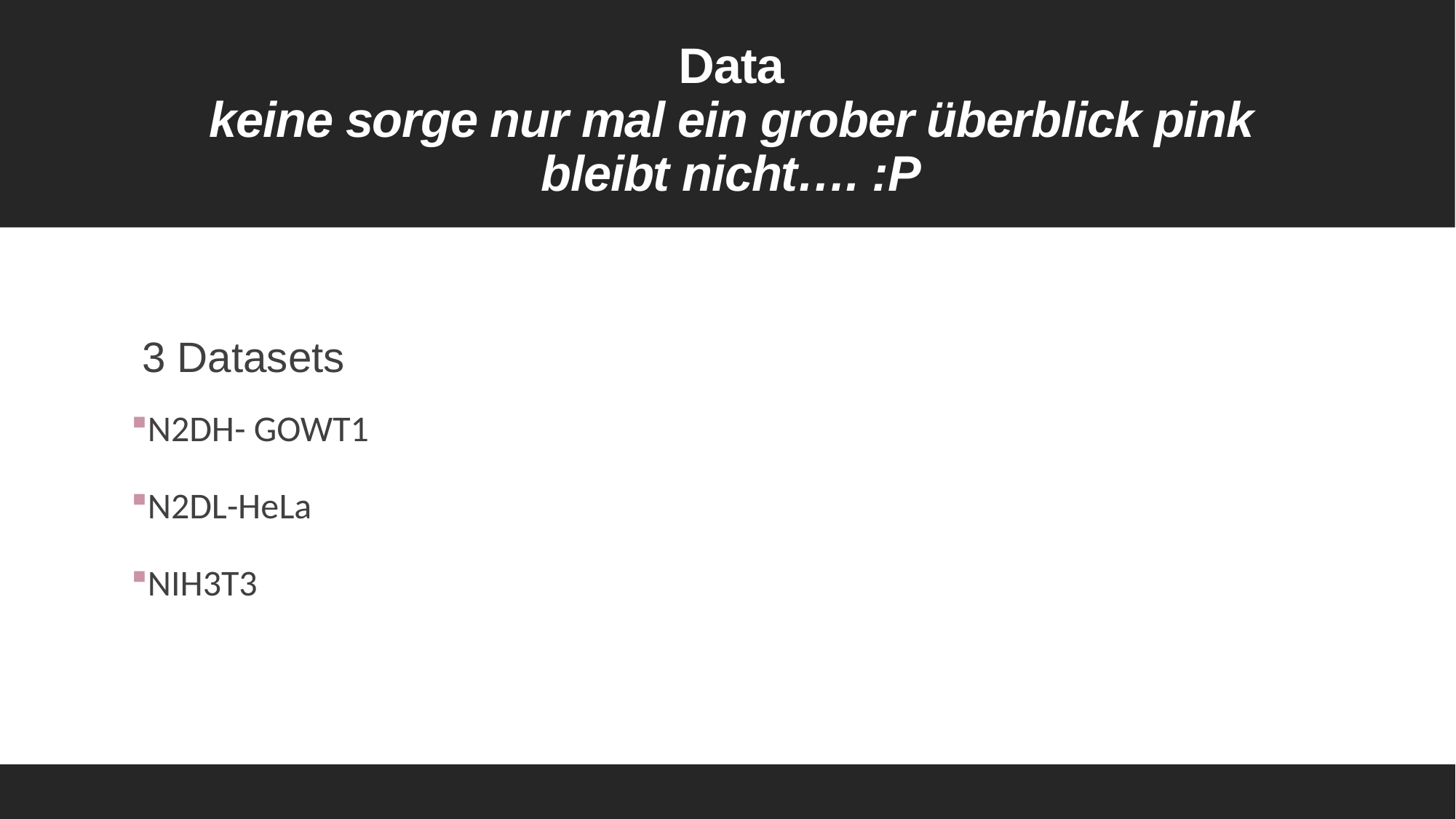

# Data keine sorge nur mal ein grober überblick pink bleibt nicht…. :P
3 Datasets
N2DH- GOWT1
N2DL-HeLa
NIH3T3